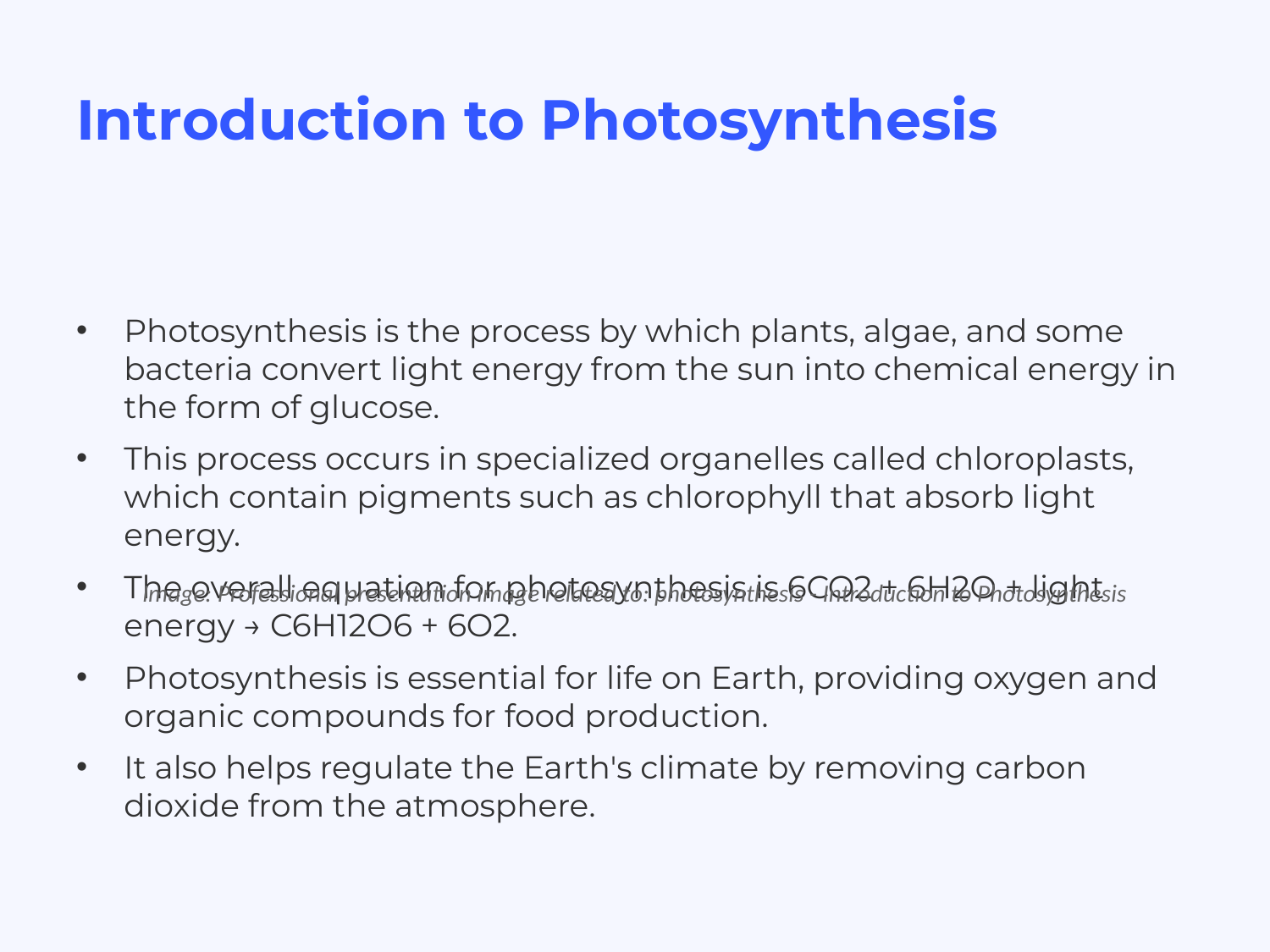

# Introduction to Photosynthesis

Photosynthesis is the process by which plants, algae, and some bacteria convert light energy from the sun into chemical energy in the form of glucose.
This process occurs in specialized organelles called chloroplasts, which contain pigments such as chlorophyll that absorb light energy.
The overall equation for photosynthesis is 6CO2 + 6H2O + light energy → C6H12O6 + 6O2.
Photosynthesis is essential for life on Earth, providing oxygen and organic compounds for food production.
It also helps regulate the Earth's climate by removing carbon dioxide from the atmosphere.
Image: Professional presentation image related to: photosynthesis - Introduction to Photosynthesis